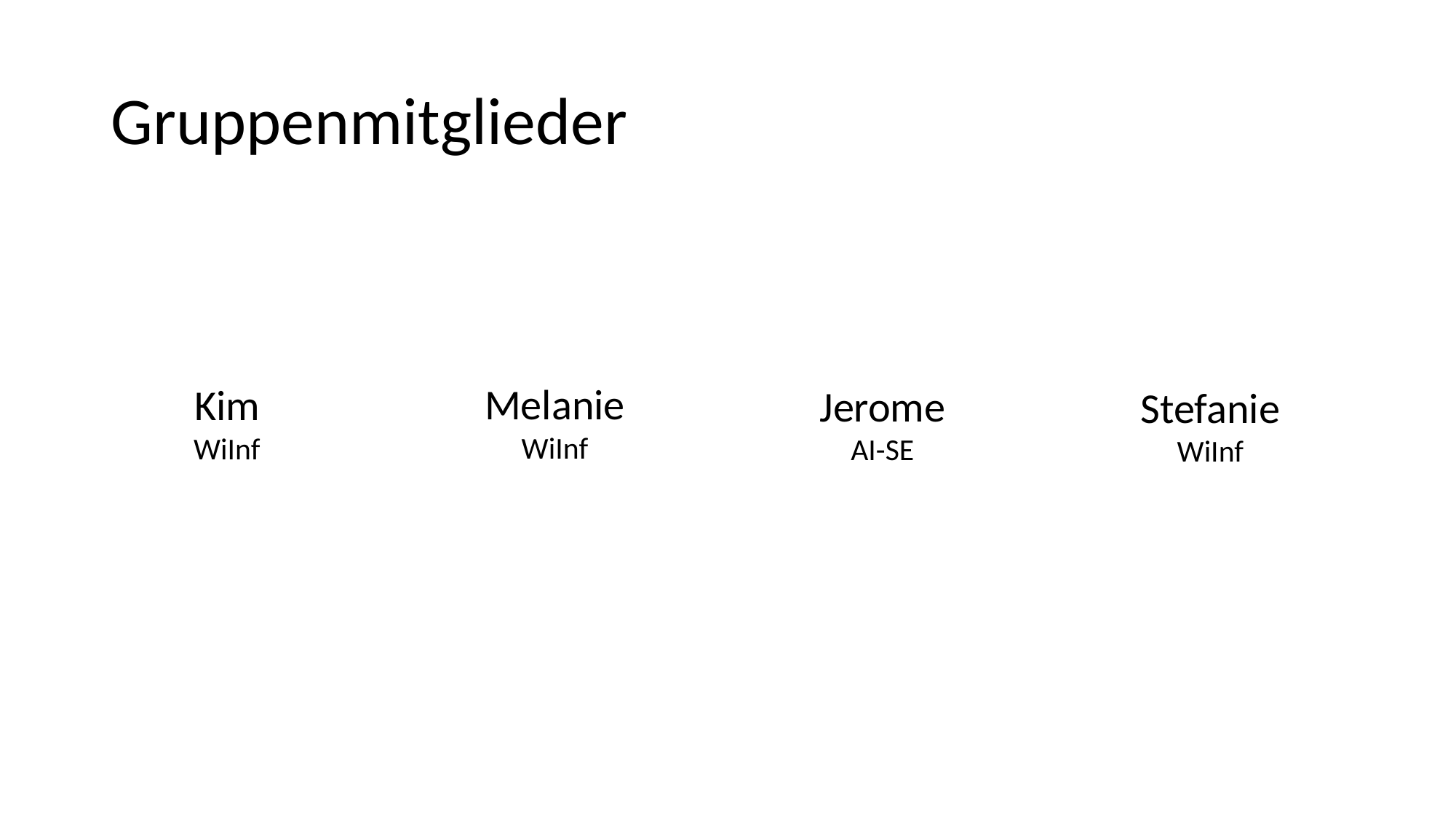

# Gruppenmitglieder
Melanie
WiInf
Kim
WiInf
Jerome
AI-SE
Stefanie
WiInf